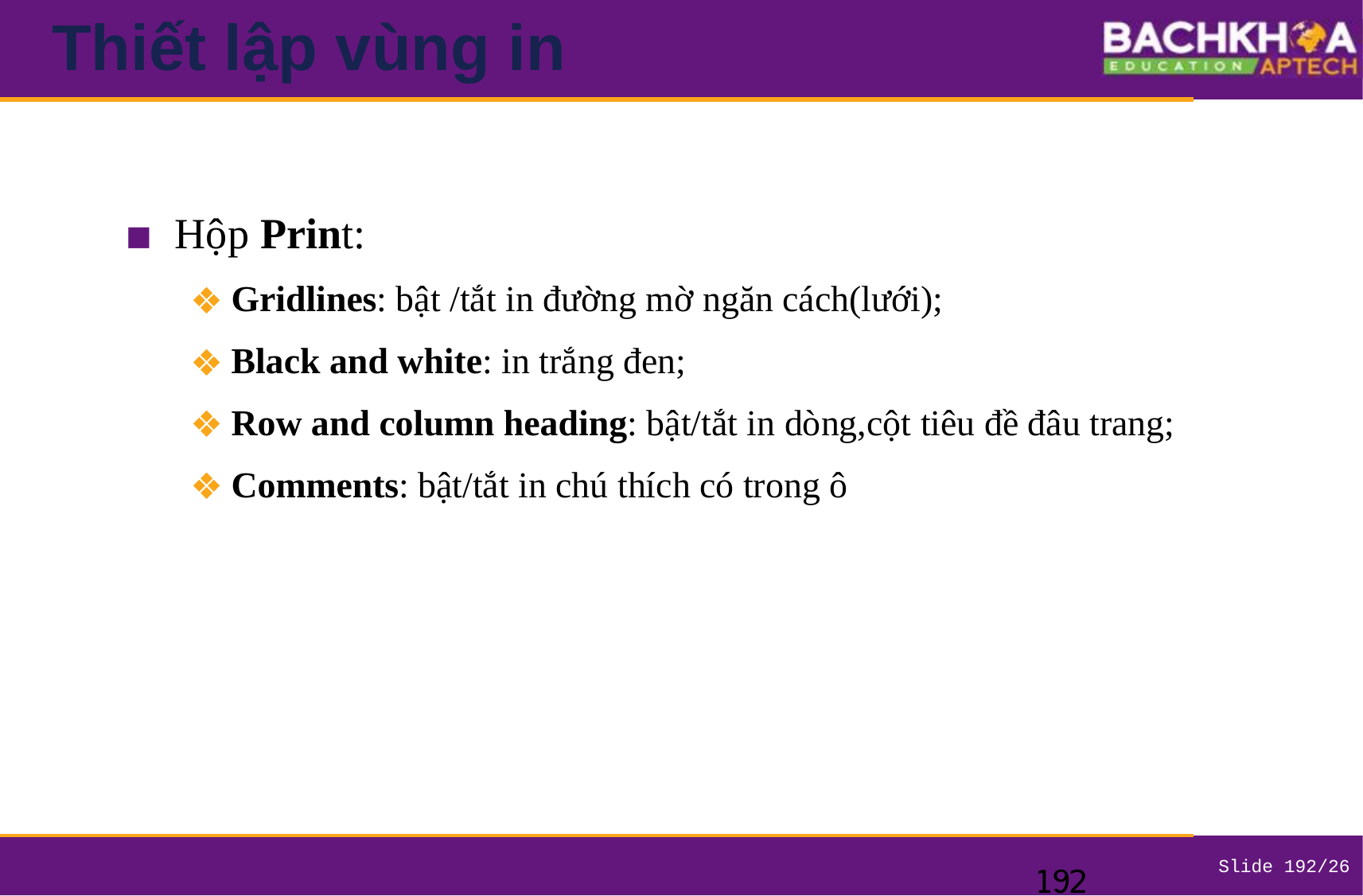

# Thiết lập vùng in
Hộp Print:
Gridlines: bật /tắt in đường mờ ngăn cách(lưới);
Black and white: in trắng đen;
Row and column heading: bật/tắt in dòng,cột tiêu đề đâu trang;
Comments: bật/tắt in chú thích có trong ô
192